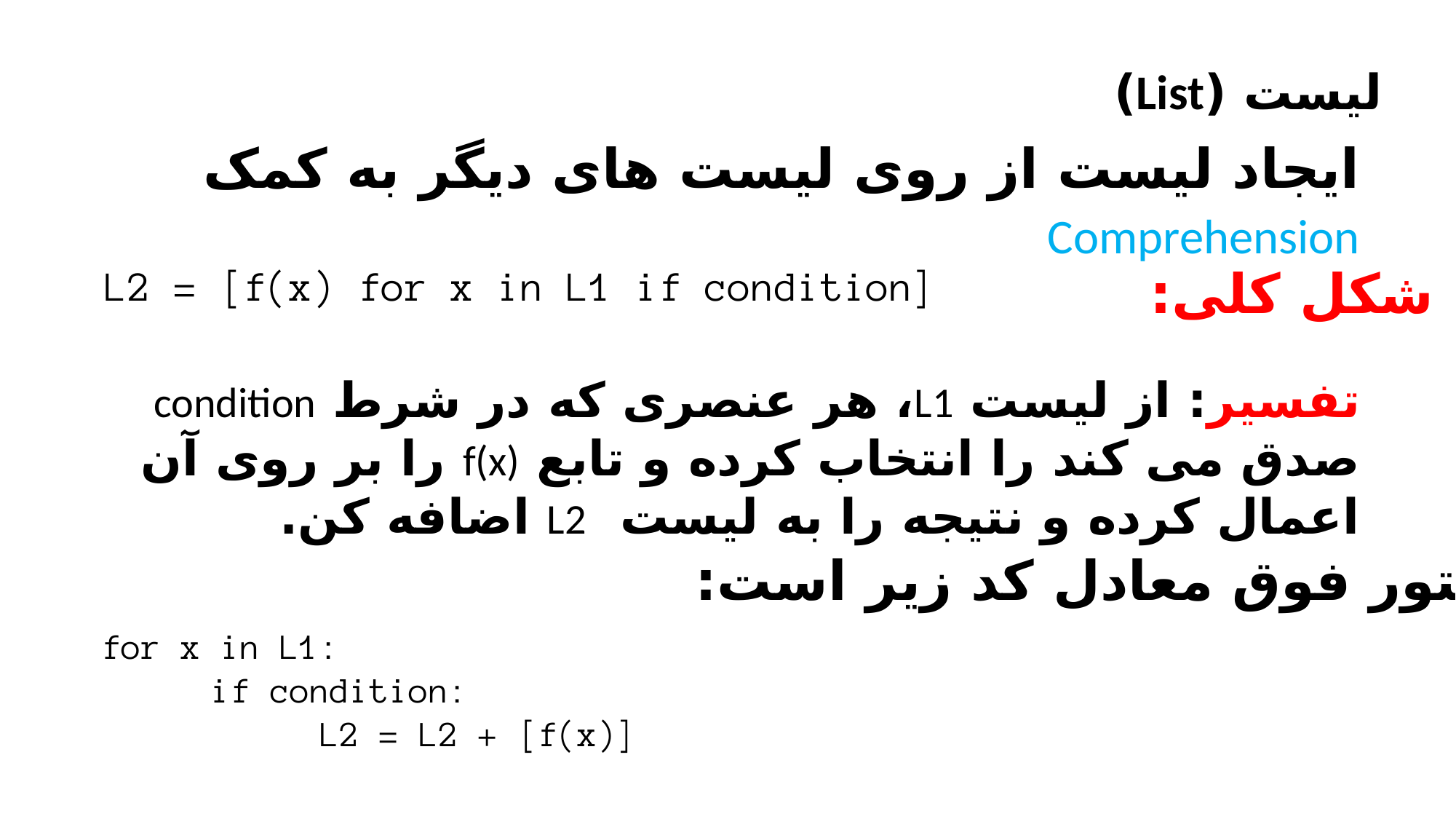

لیست (List)
ایجاد لیست از روی لیست های دیگر به کمک Comprehension
L2 = [f(x) for x in L1 if condition]
شکل کلی:
تفسیر: از لیست L1، هر عنصری که در شرط condition صدق می کند را انتخاب کرده و تابع f(x) را بر روی آن اعمال کرده و نتیجه را به لیست  L2 اضافه کن.
دستور فوق معادل کد زیر است:
for x in L1:
	if condition:
		L2 = L2 + [f(x)]